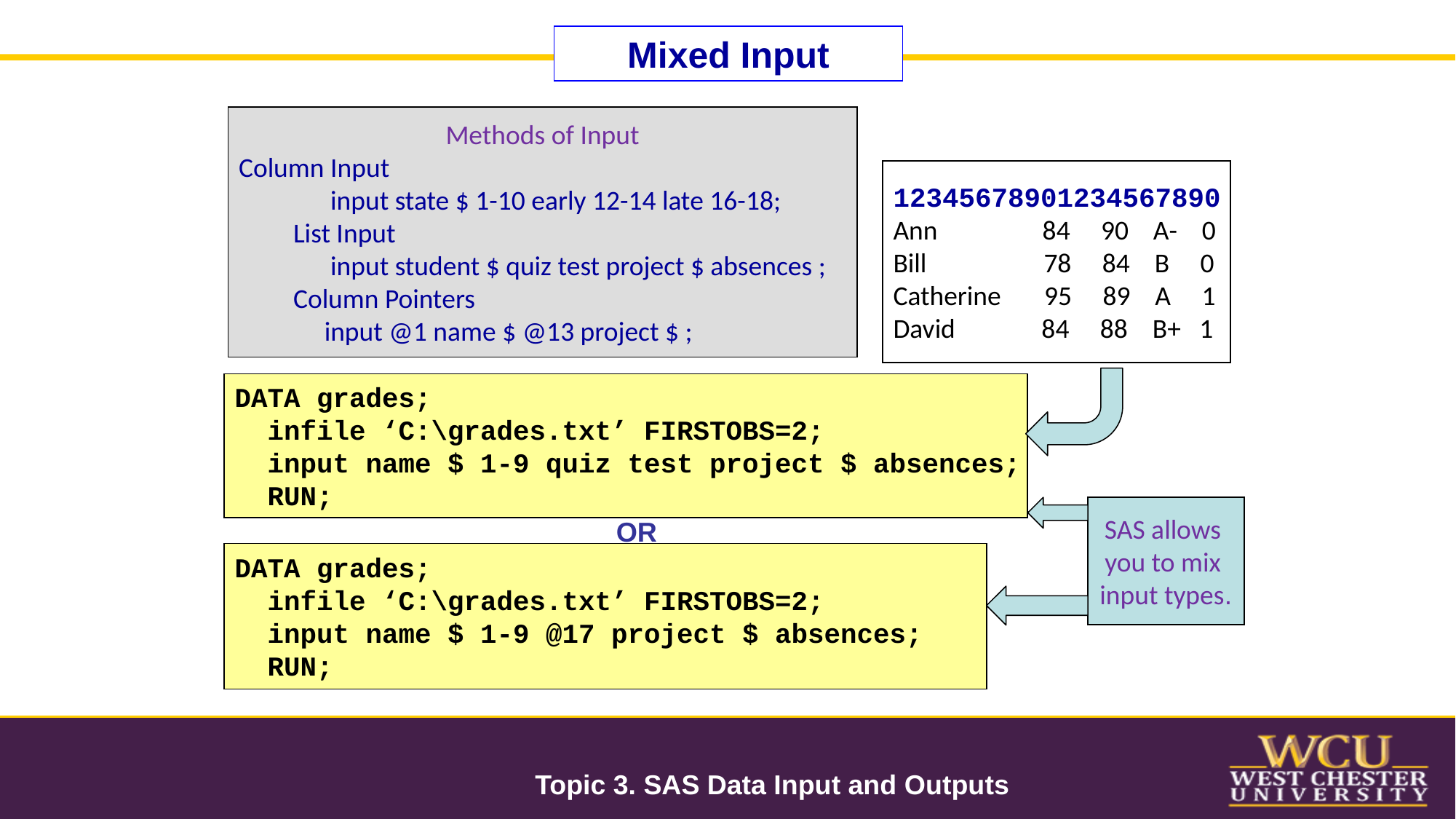

Mixed Input
Methods of Input
Column Input
      input state $ 1-10 early 12-14 late 16-18;
List Input
      input student $ quiz test project $ absences ;
Column Pointers
     input @1 name $ @13 project $ ;
12345678901234567890
Ann                 84     90    A-    0
Bill                   78     84    B     0
Catherine       95     89    A     1
David              84     88    B+   1

DATA grades;
  infile ‘C:\grades.txt’ FIRSTOBS=2;
  input name $ 1-9 quiz test project $ absences;
  RUN;

SAS allows
you to mix
input types.
OR
DATA grades;
  infile ‘C:\grades.txt’ FIRSTOBS=2;
  input name $ 1-9 @17 project $ absences;
  RUN;